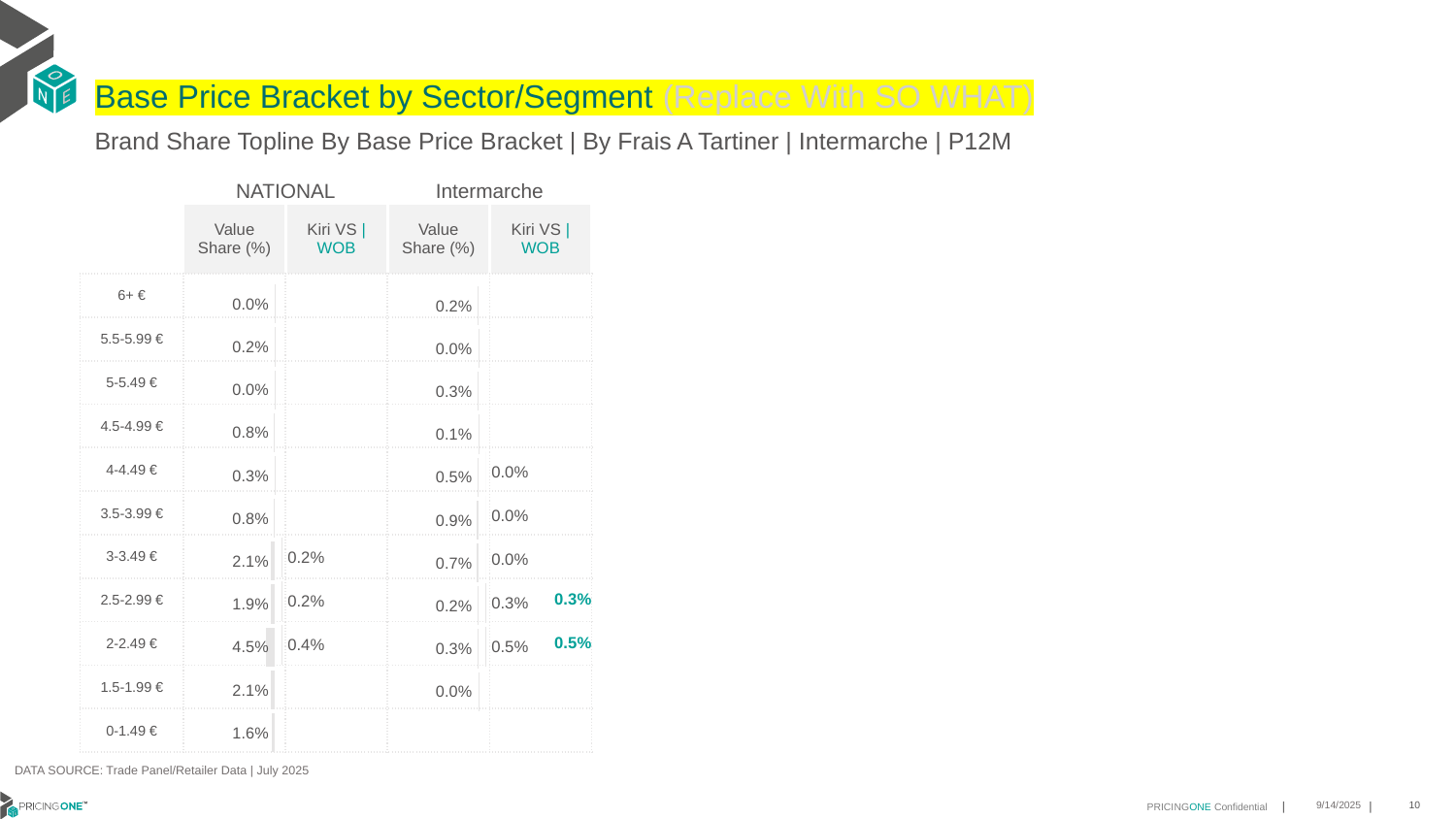

# Base Price Bracket by Sector/Segment (Replace With SO WHAT)
Brand Share Topline By Base Price Bracket | By Frais A Tartiner | Intermarche | P12M
|  | NATIONAL |  | Intermarche |  |
| --- | --- | --- | --- | --- |
|  | Value Share (%) | Kiri VS | WOB | Value Share (%) | Kiri VS | WOB |
| 6+ € |  |  |  |  |
| 5.5-5.99 € |  |  |  |  |
| 5-5.49 € |  |  |  |  |
| 4.5-4.99 € |  |  |  |  |
| 4-4.49 € |  |  |  |  |
| 3.5-3.99 € |  |  |  |  |
| 3-3.49 € |  |  |  |  |
| 2.5-2.99 € |  |  |  | 0.3% |
| 2-2.49 € |  |  |  | 0.5% |
| 1.5-1.99 € |  |  |  |  |
| 0-1.49 € |  |  |  |  |

### Chart

| Category | Value Share NATIONAL |
|---|---|
| 6+ € | None |
| 5.5-5.99 € | None |
| 5-5.49 € | None |
| 4.5-4.99 € | None |
| 4-4.49 € | None |
| 3.5-3.99 € | None |
| 3-3.49 € | 0.0024908400446714014 |
| 2.5-2.99 € | 0.0018803708507033347 |
| 2-2.49 € | 0.004369274925996972 |
| 1.5-1.99 € | None |
| 0-1.49 € | None |

### Chart

| Category | Value Share |
|---|---|
| 6+ € | 4.660921273015046e-05 |
| 5.5-5.99 € | 0.0021167271179697643 |
| 5-5.49 € | 0.00033213293493811386 |
| 4.5-4.99 € | 0.007866591272100692 |
| 4-4.49 € | 0.00306945275553278 |
| 3.5-3.99 € | 0.007875995923436902 |
| 3-3.49 € | 0.021394408701084867 |
| 2.5-2.99 € | 0.01895965680448826 |
| 2-2.49 € | 0.044857697249526145 |
| 1.5-1.99 € | 0.020567878127733034 |
| 0-1.49 € | 0.01623059384793351 |

### Chart

| Category | Value Share |
|---|---|
| 6+ € | None |
| 5.5-5.99 € | None |
| 5-5.49 € | None |
| 4.5-4.99 € | None |
| 4-4.49 € | 2.6312042361883014e-07 |
| 3.5-3.99 € | 0.00015578834041623694 |
| 3-3.49 € | 0.00026057341791819983 |
| 2.5-2.99 € | 0.0031474044080606668 |
| 2-2.49 € | 0.004885009586371642 |
| 1.5-1.99 € | None |
| 0-1.49 € | None |

### Chart

| Category | Value Share |
|---|---|
| 6+ € | 0.001730827586005566 |
| 5.5-5.99 € | 0.0004046050869746881 |
| 5-5.49 € | 0.0028497099720507916 |
| 4.5-4.99 € | 0.0009848533050039476 |
| 4-4.49 € | 0.004562087169658495 |
| 3.5-3.99 € | 0.009415266946315106 |
| 3-3.49 € | 0.007089313658360362 |
| 2.5-2.99 € | 0.0018401361323776464 |
| 2-2.49 € | 0.0032140383391292813 |
| 1.5-1.99 € | 0.00043097407546552097 |
| 0-1.49 € | None |
DATA SOURCE: Trade Panel/Retailer Data | July 2025

9/14/2025
10